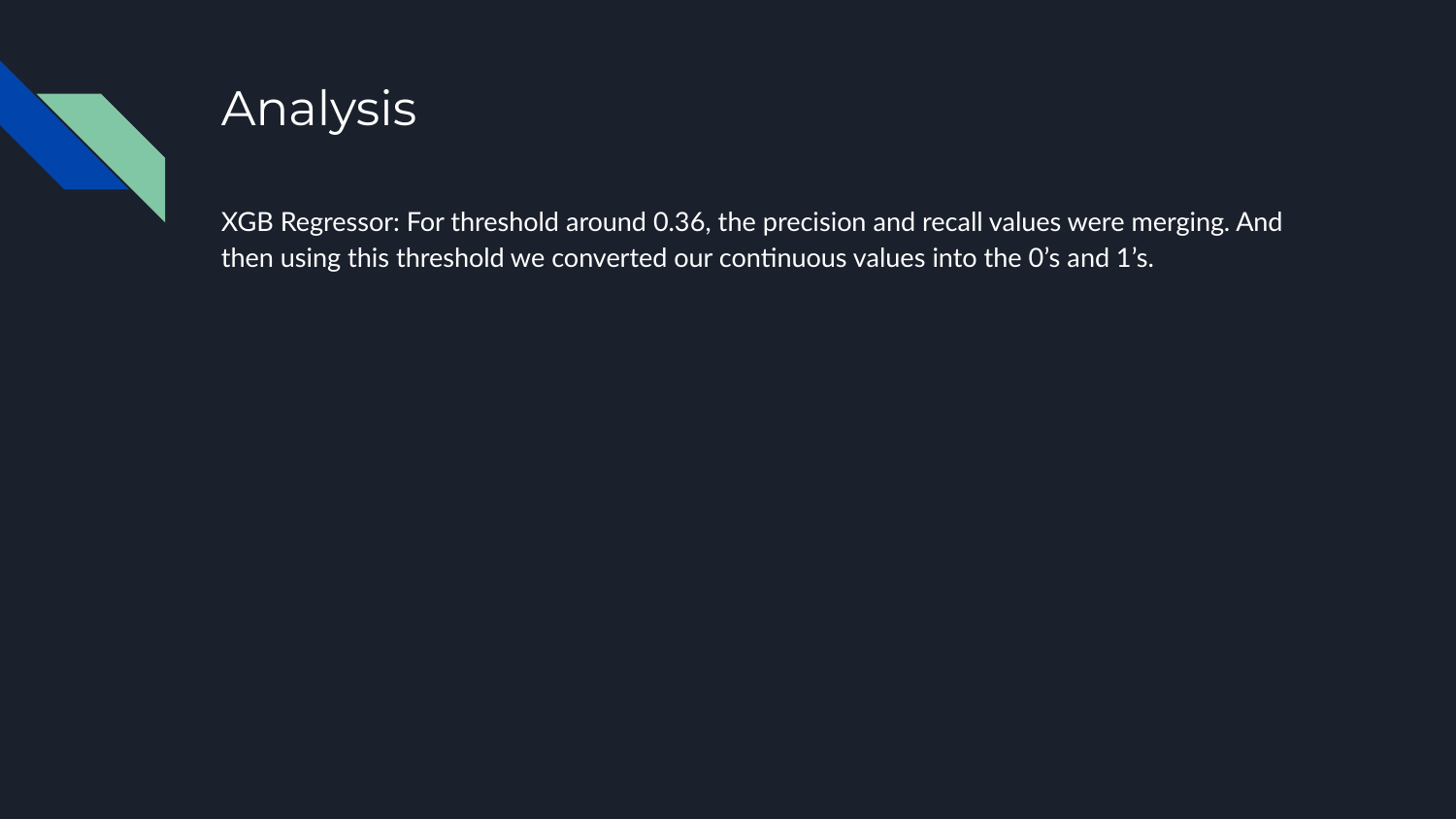

# Analysis
XGB Regressor: For threshold around 0.36, the precision and recall values were merging. And then using this threshold we converted our continuous values into the 0’s and 1’s.